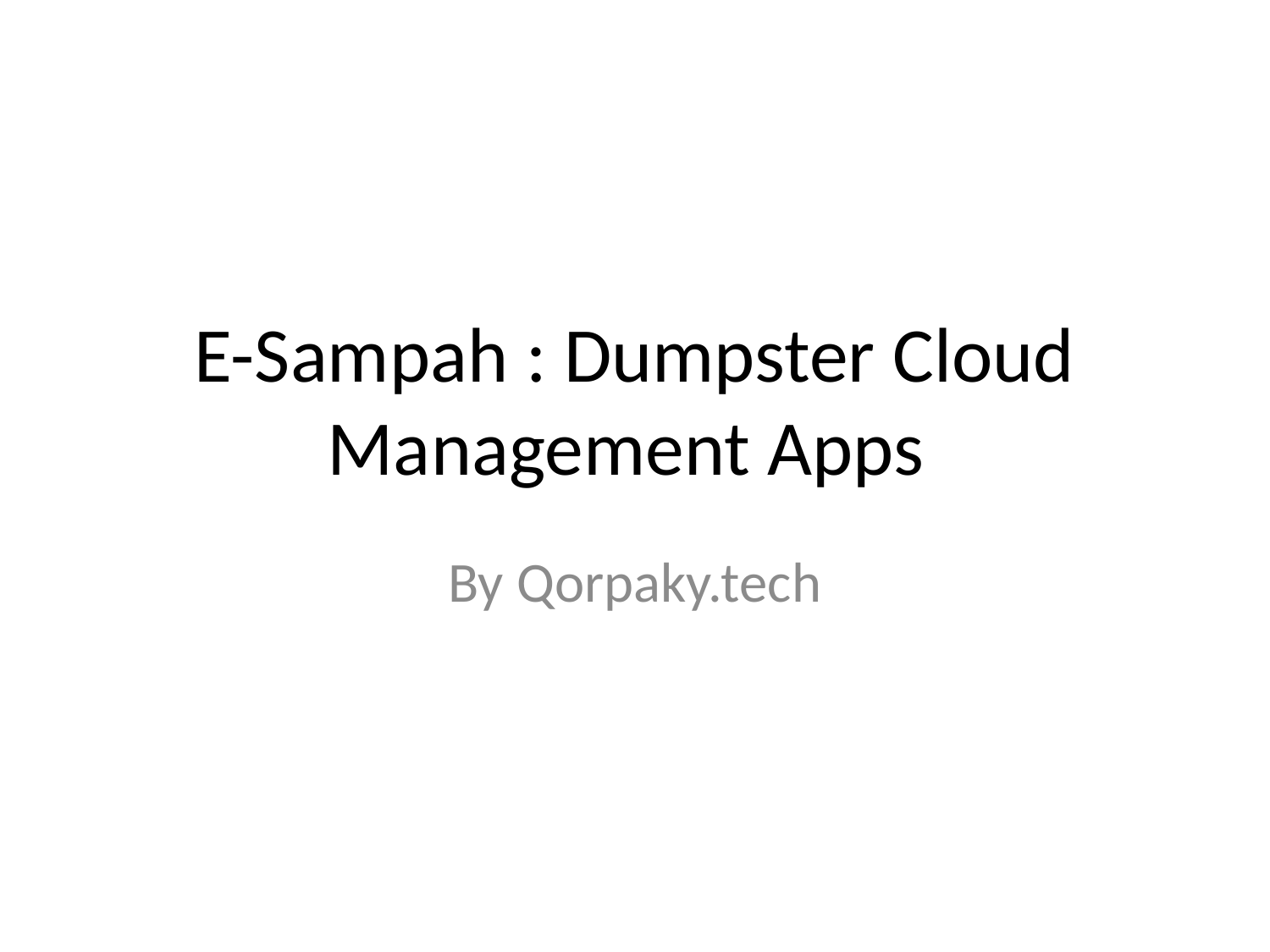

E-Sampah : Dumpster Cloud Management Apps
By Qorpaky.tech